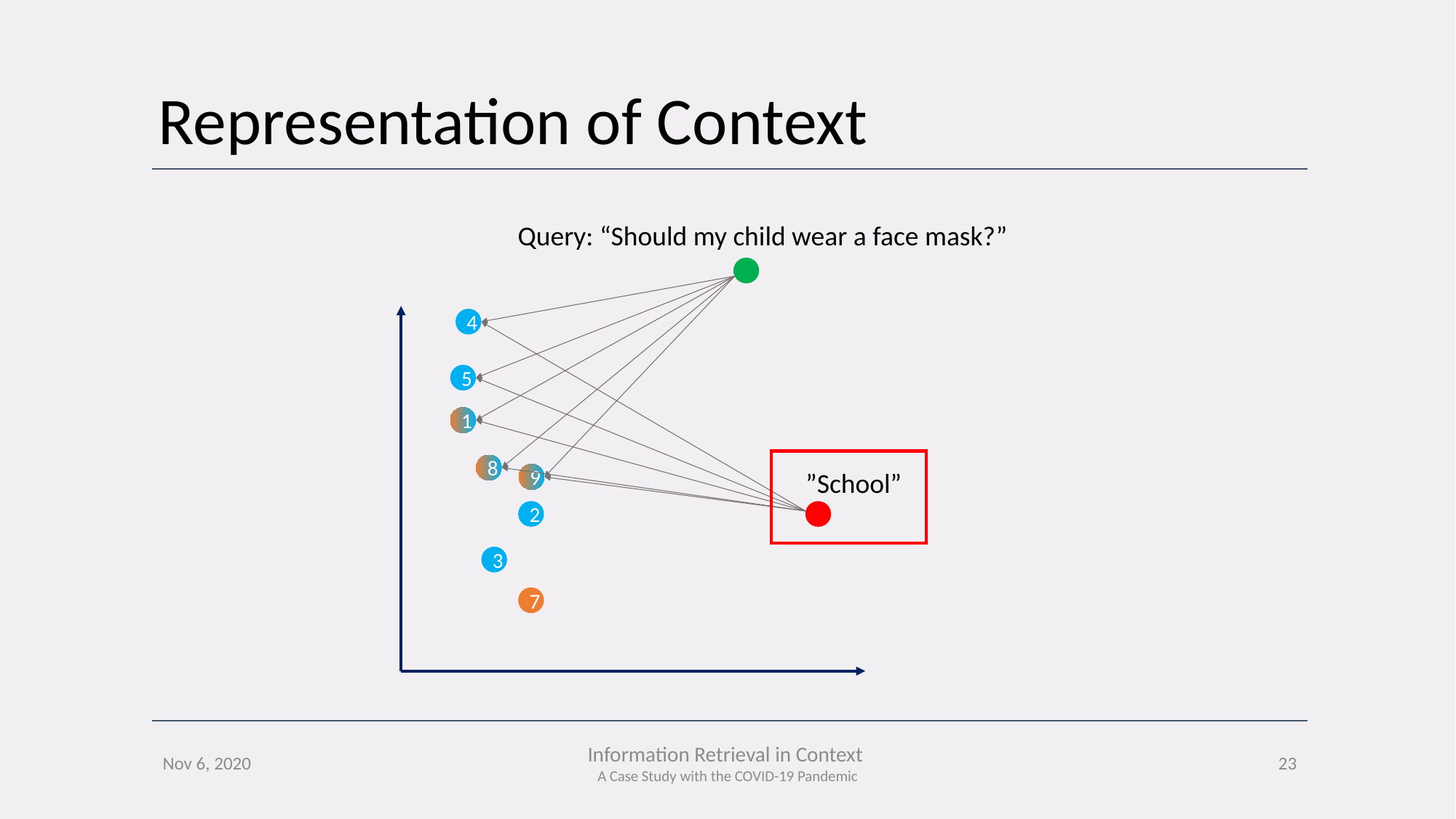

# Representation of Context
Query: “Should my child wear a face mask?”

4
5
1
8
”School”
9
2

3
7

23
Nov 6, 2020
Information Retrieval in Context
A Case Study with the COVID-19 Pandemic